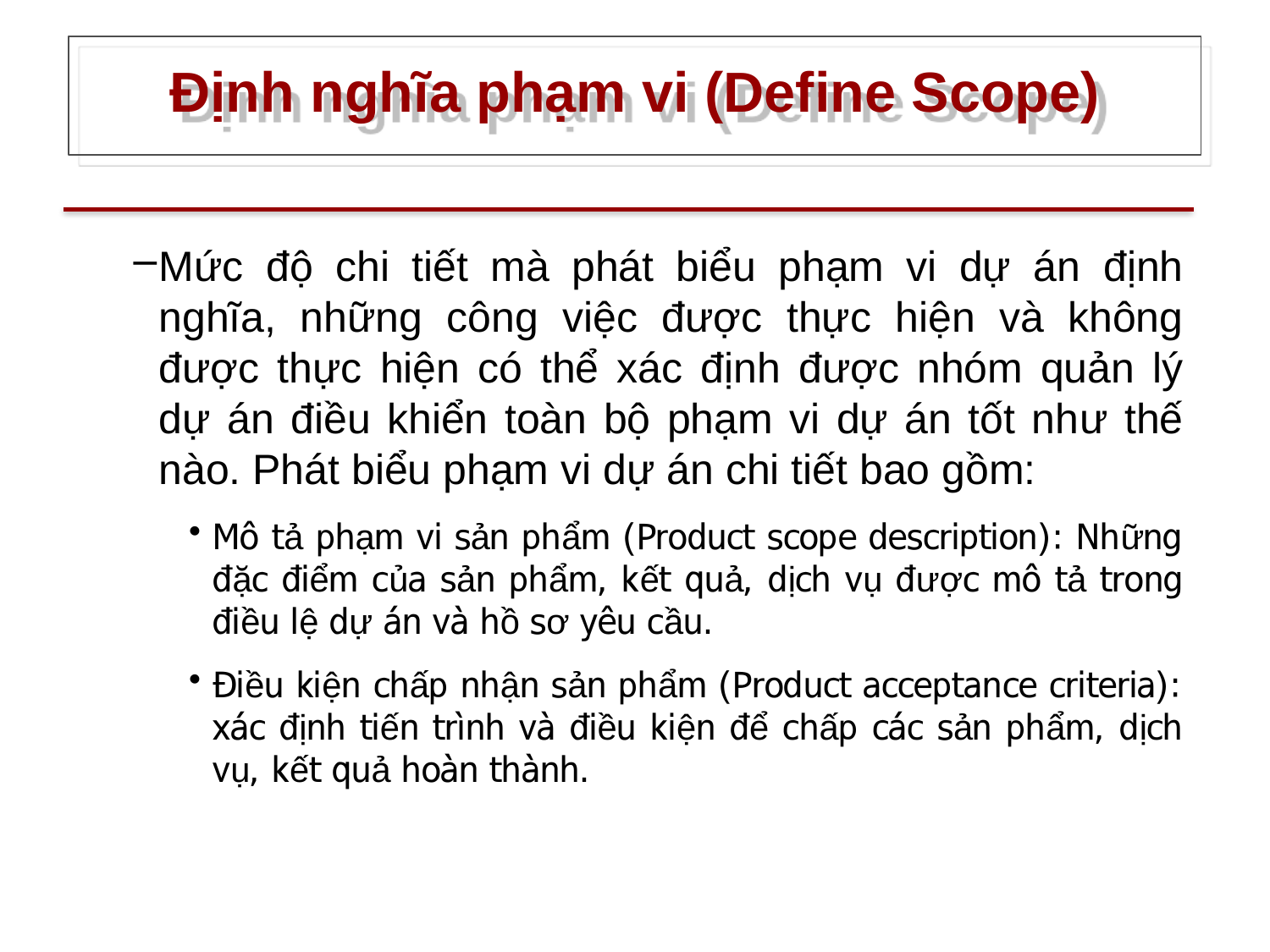

# Định nghĩa phạm vi (Define Scope)
Mức độ chi tiết mà phát biểu phạm vi dự án định nghĩa, những công việc được thực hiện và không được thực hiện có thể xác định được nhóm quản lý dự án điều khiển toàn bộ phạm vi dự án tốt như thế nào. Phát biểu phạm vi dự án chi tiết bao gồm:
Mô tả phạm vi sản phẩm (Product scope description): Những đặc điểm của sản phẩm, kết quả, dịch vụ được mô tả trong điều lệ dự án và hồ sơ yêu cầu.
Điều kiện chấp nhận sản phẩm (Product acceptance criteria): xác định tiến trình và điều kiện để chấp các sản phẩm, dịch vụ, kết quả hoàn thành.